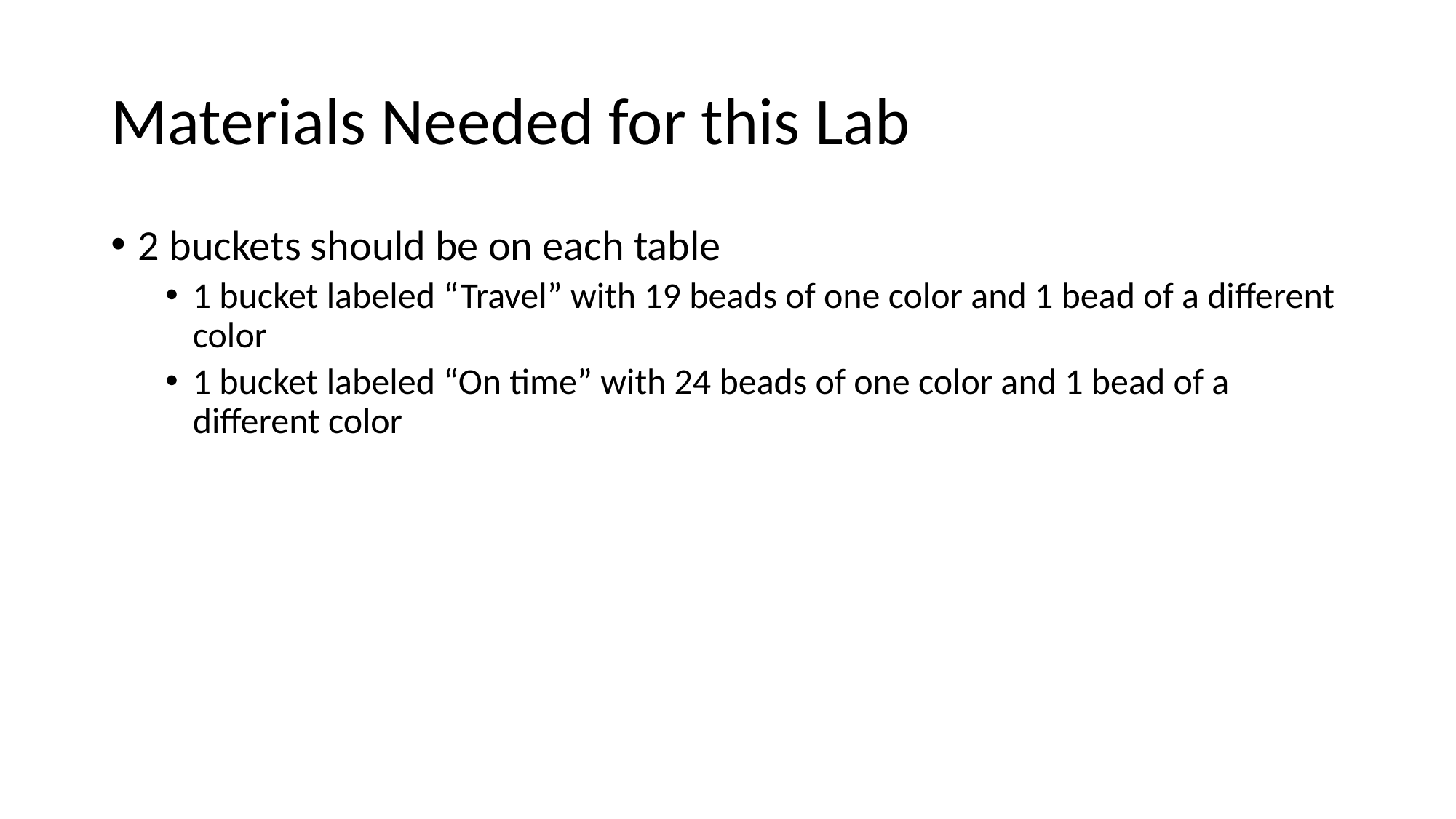

# Materials Needed for this Lab
2 buckets should be on each table
1 bucket labeled “Travel” with 19 beads of one color and 1 bead of a different color
1 bucket labeled “On time” with 24 beads of one color and 1 bead of a different color